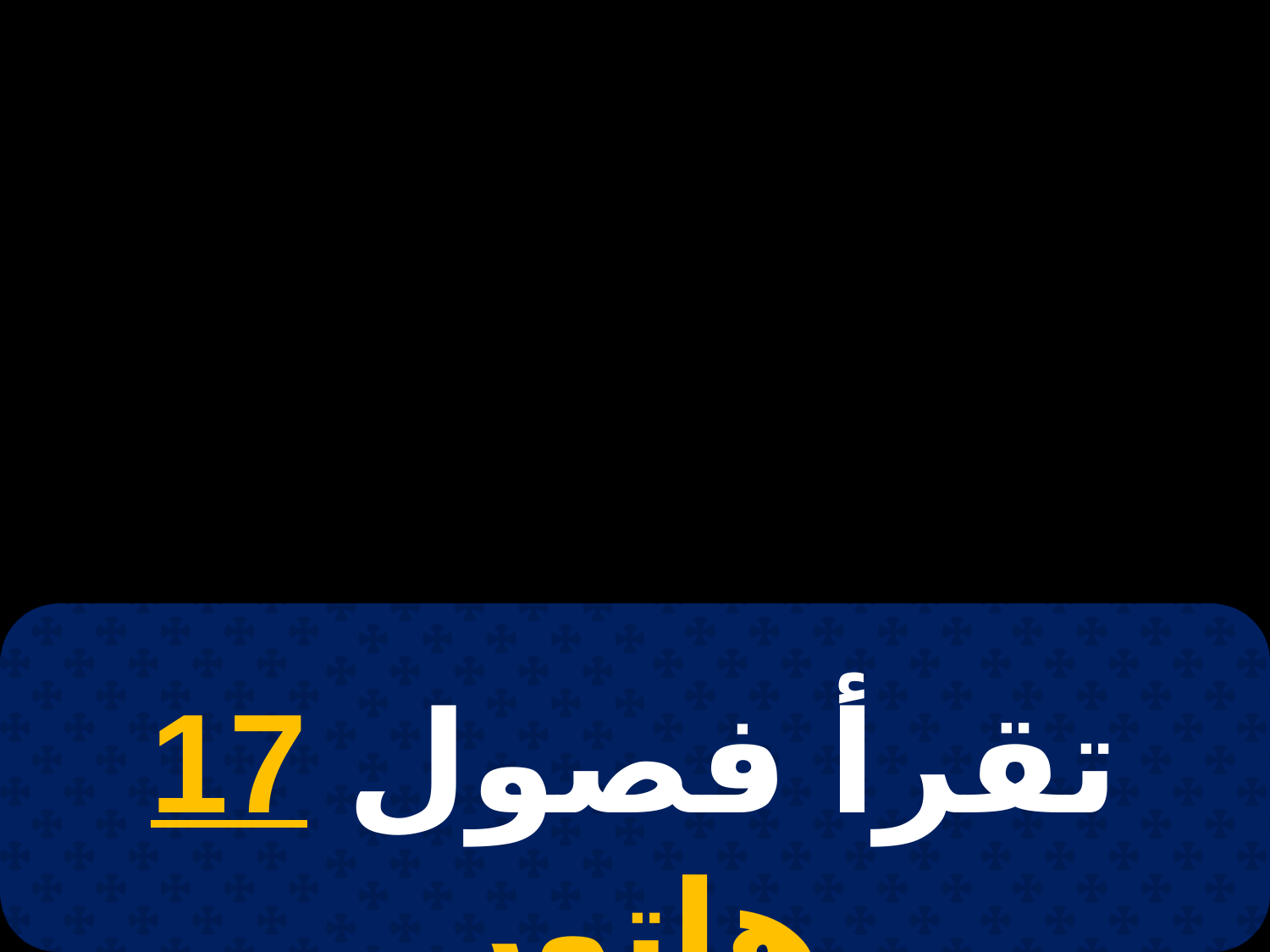

# 5 بابه
تقرأ فصول 17 هاتور